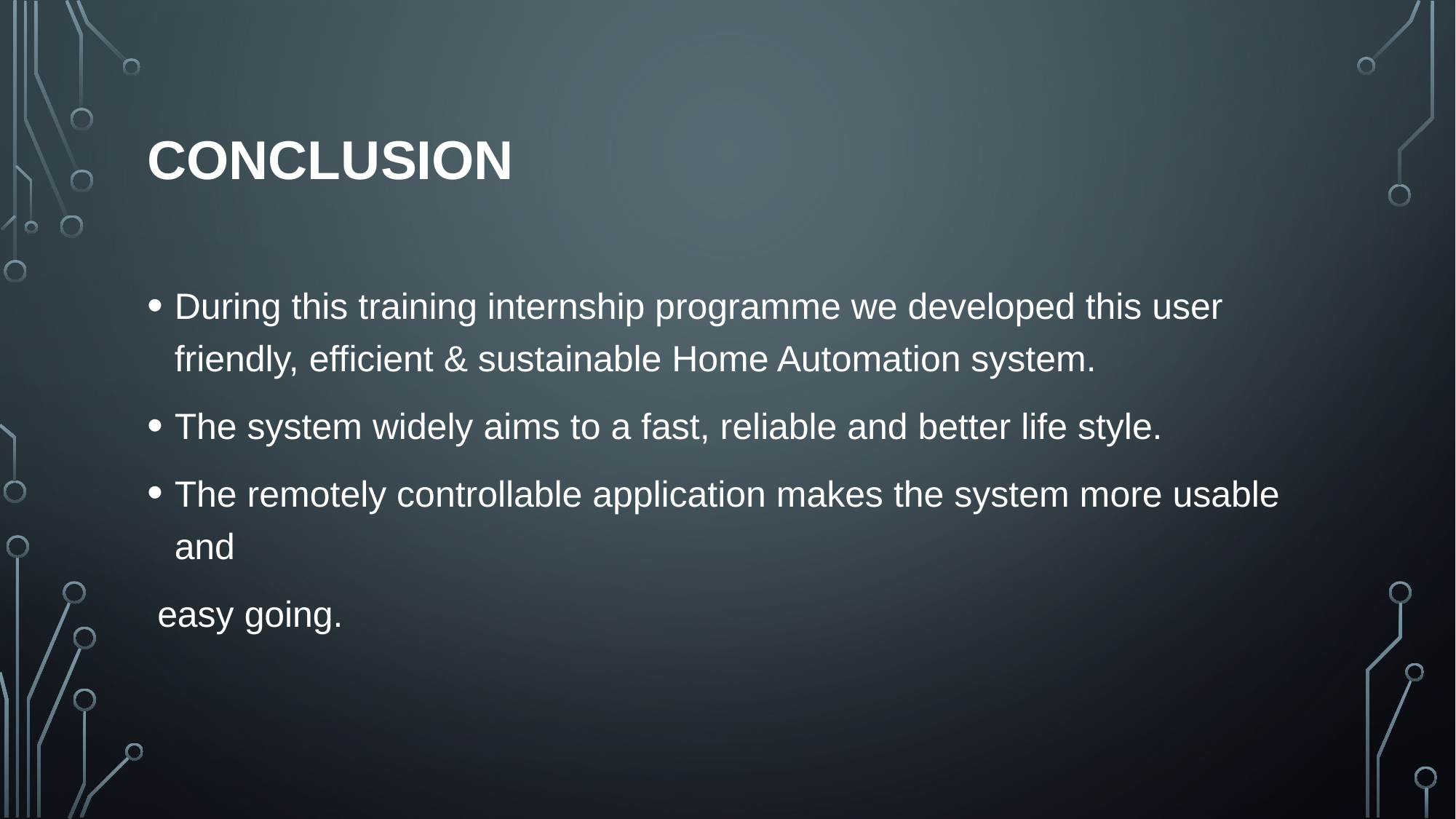

# conclusion
During this training internship programme we developed this user friendly, efficient & sustainable Home Automation system.
The system widely aims to a fast, reliable and better life style.
The remotely controllable application makes the system more usable and
 easy going.